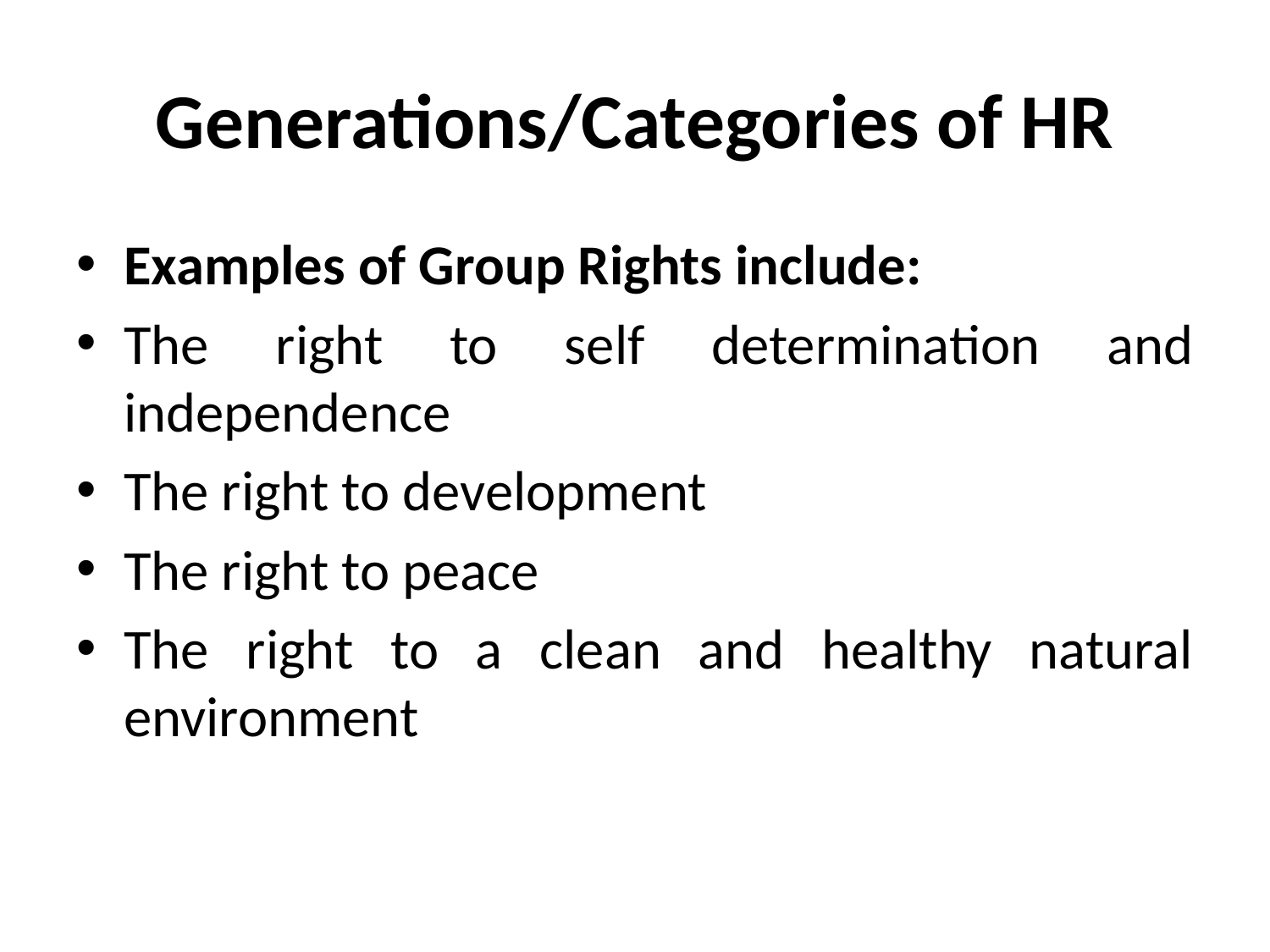

# Generations/Categories of HR
Examples of Group Rights include:
The right to self determination and independence
The right to development
The right to peace
The right to a clean and healthy natural environment